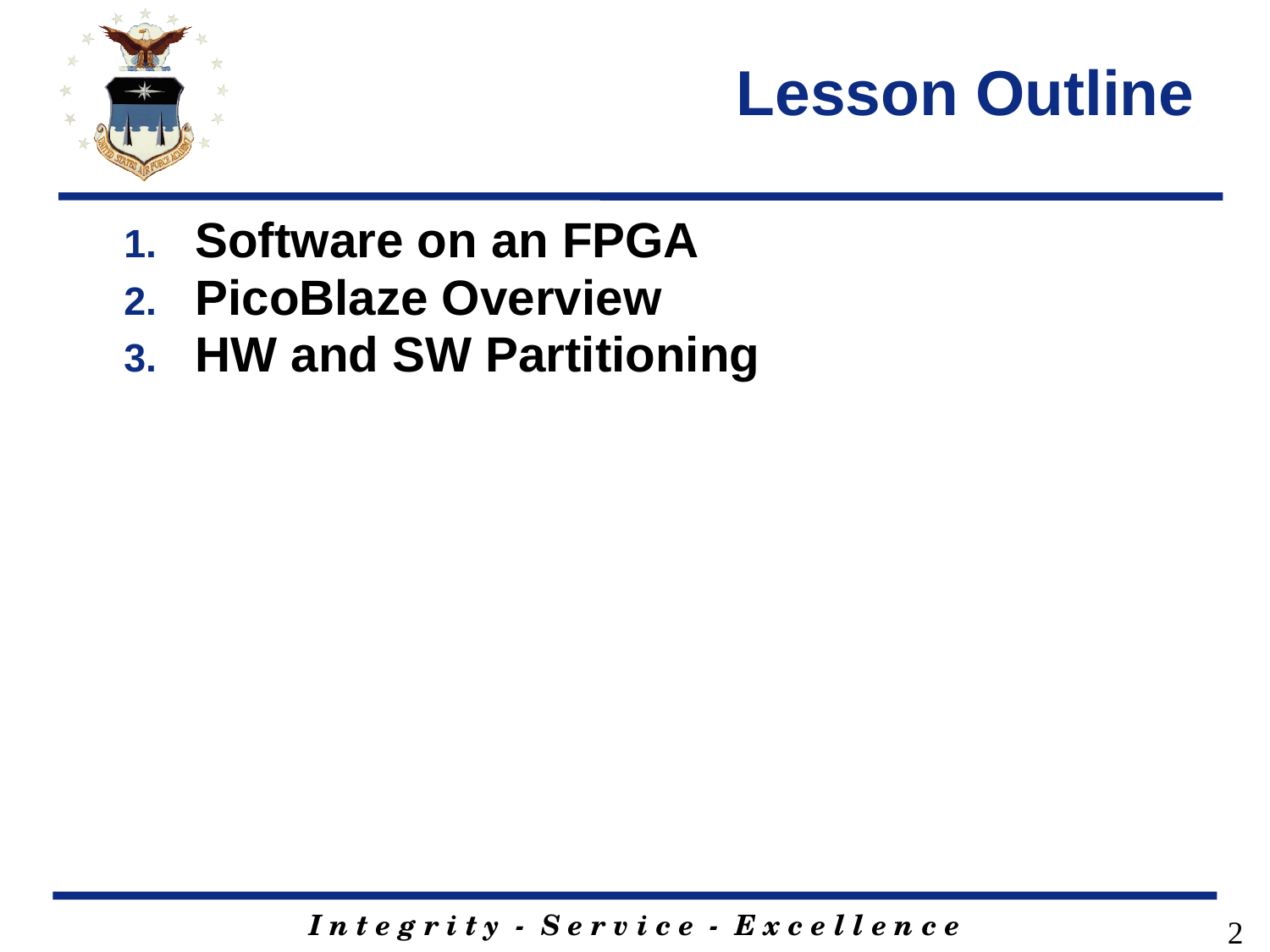

# Lesson Outline
Software on an FPGA
PicoBlaze Overview
HW and SW Partitioning

2